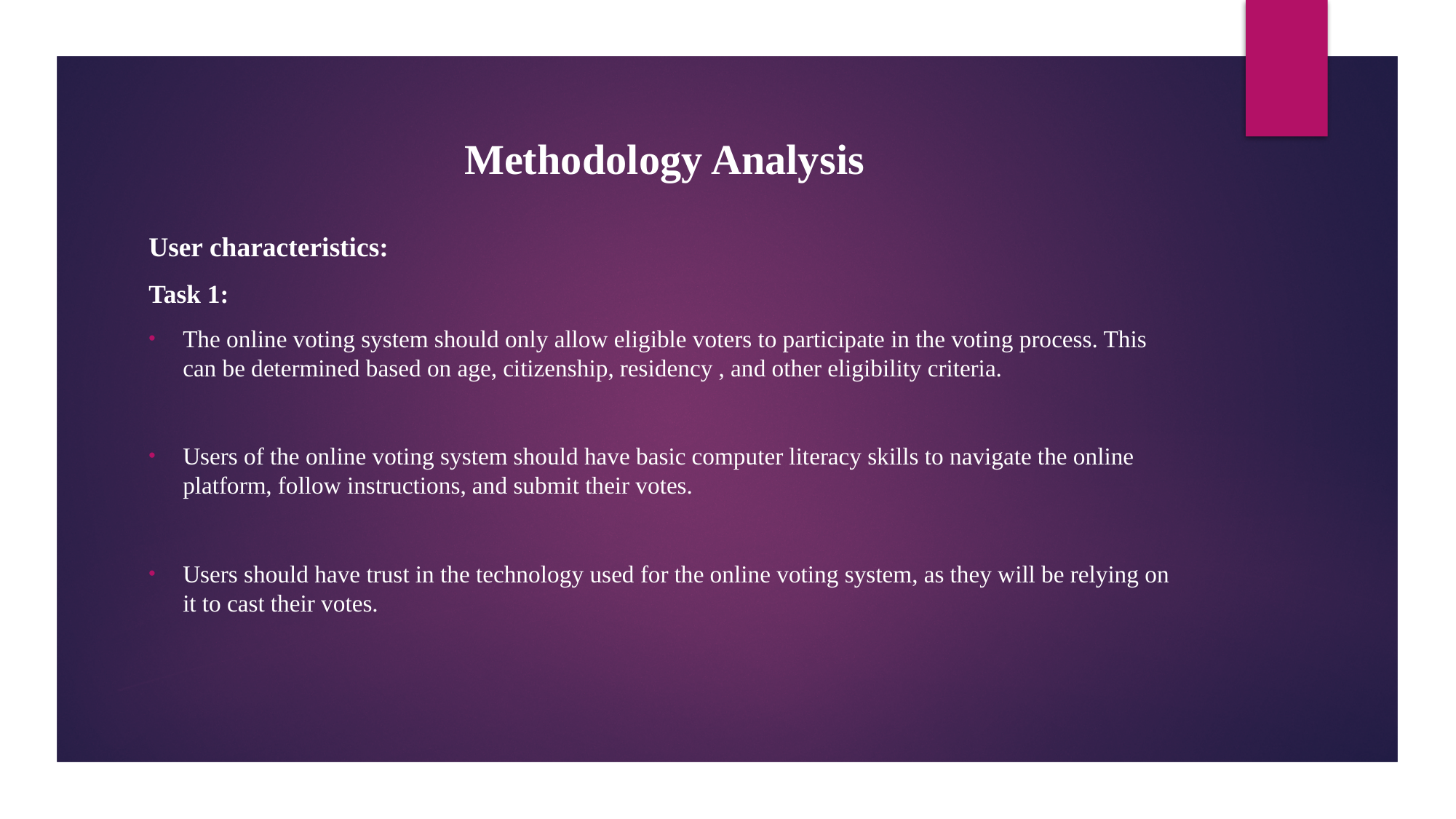

# Methodology Analysis
User characteristics:
Task 1:
The online voting system should only allow eligible voters to participate in the voting process. This can be determined based on age, citizenship, residency , and other eligibility criteria.

Users of the online voting system should have basic computer literacy skills to navigate the online platform, follow instructions, and submit their votes.

Users should have trust in the technology used for the online voting system, as they will be relying on it to cast their votes.